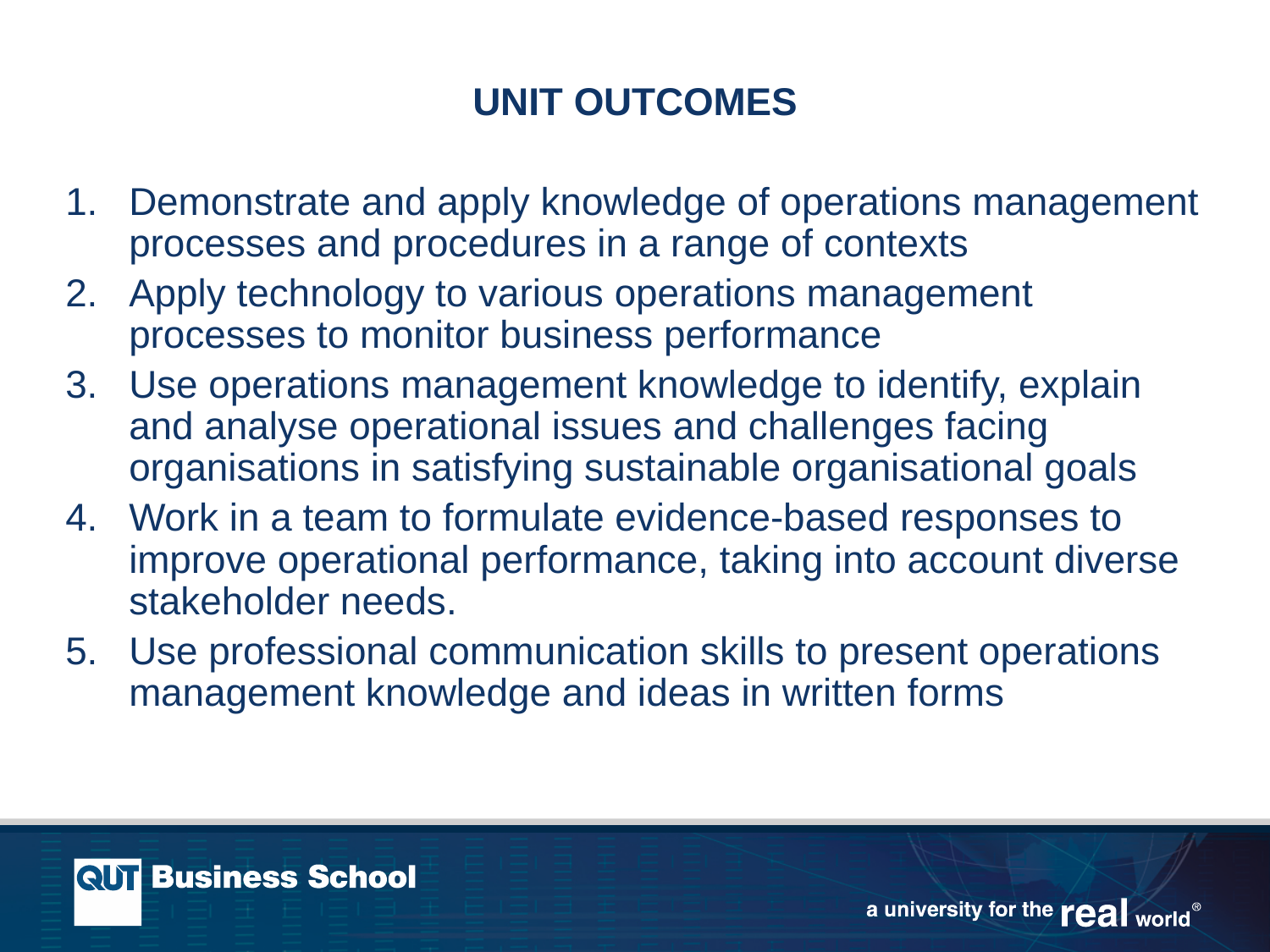

UNIT OUTCOMES

1.	Demonstrate and apply knowledge of operations management processes and procedures in a range of contexts
2.	Apply technology to various operations management processes to monitor business performance
3.	Use operations management knowledge to identify, explain and analyse operational issues and challenges facing organisations in satisfying sustainable organisational goals
4.	Work in a team to formulate evidence-based responses to improve operational performance, taking into account diverse stakeholder needs.
5.	Use professional communication skills to present operations management knowledge and ideas in written forms